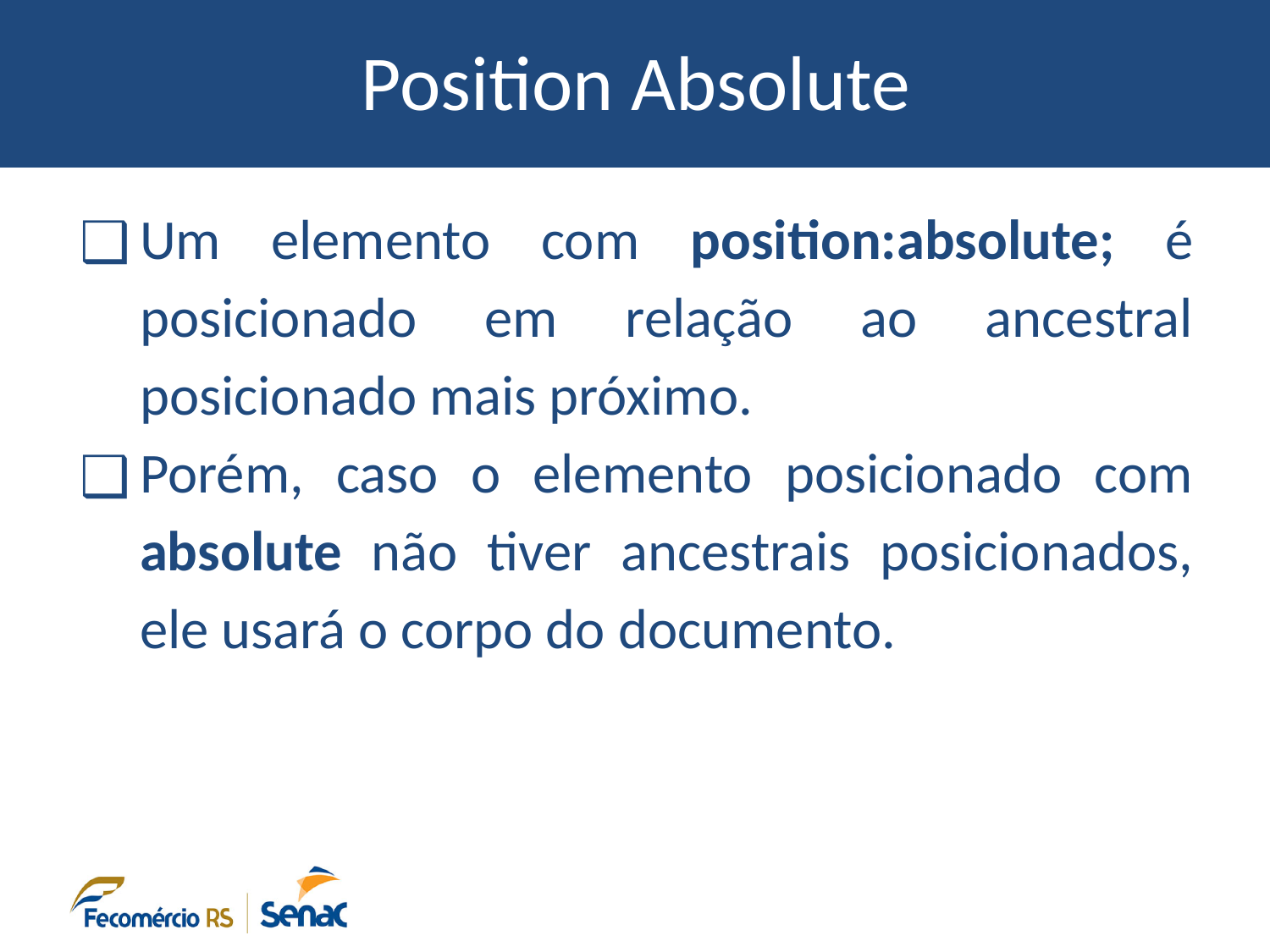

# Position Absolute
Um elemento com position:absolute; é posicionado em relação ao ancestral posicionado mais próximo.
Porém, caso o elemento posicionado com absolute não tiver ancestrais posicionados, ele usará o corpo do documento.